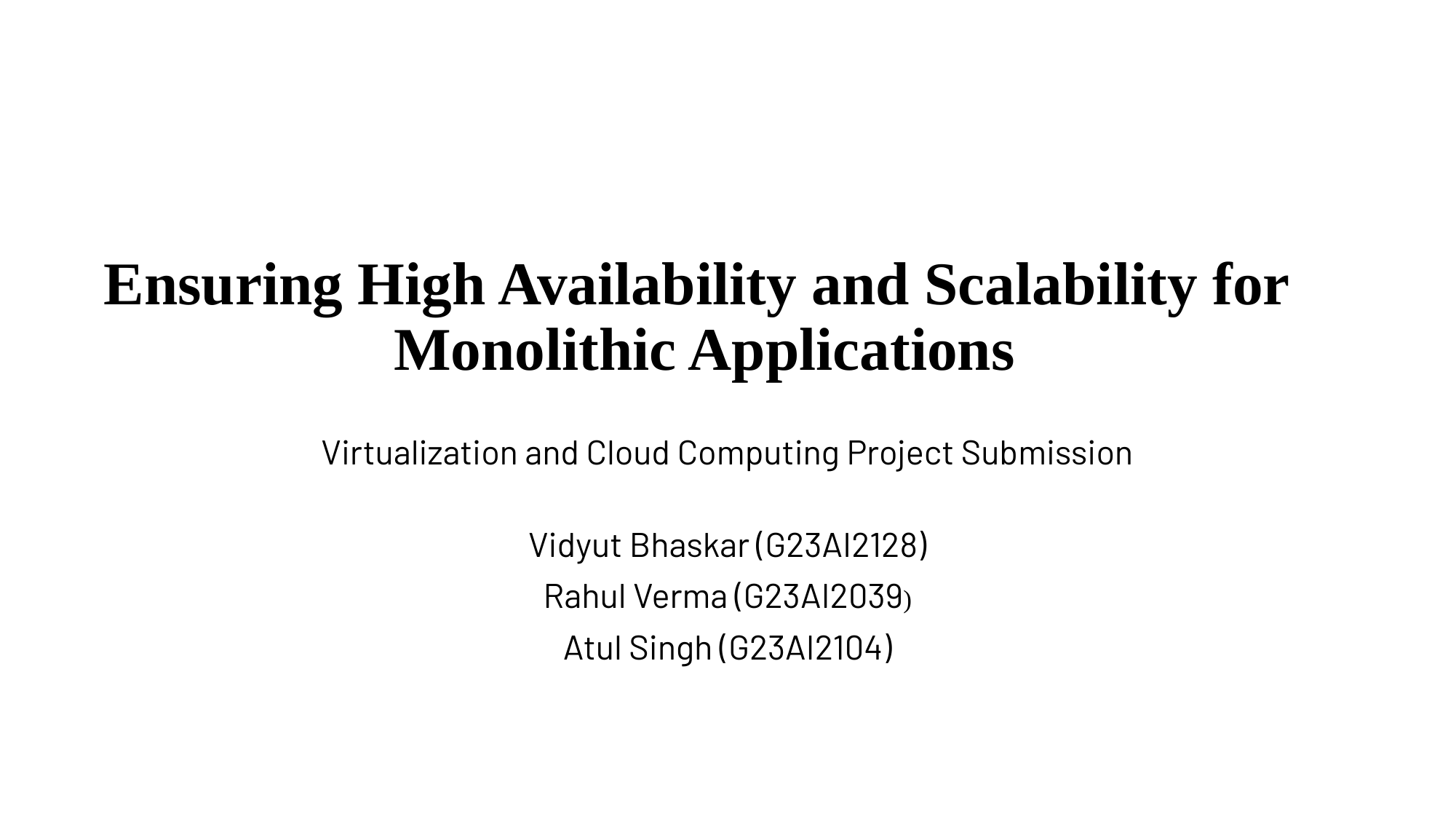

# Ensuring High Availability and Scalability for Monolithic Applications
Virtualization and Cloud Computing Project Submission
Vidyut Bhaskar (G23AI2128)
Rahul Verma (G23AI2039)
Atul Singh (G23AI2104)